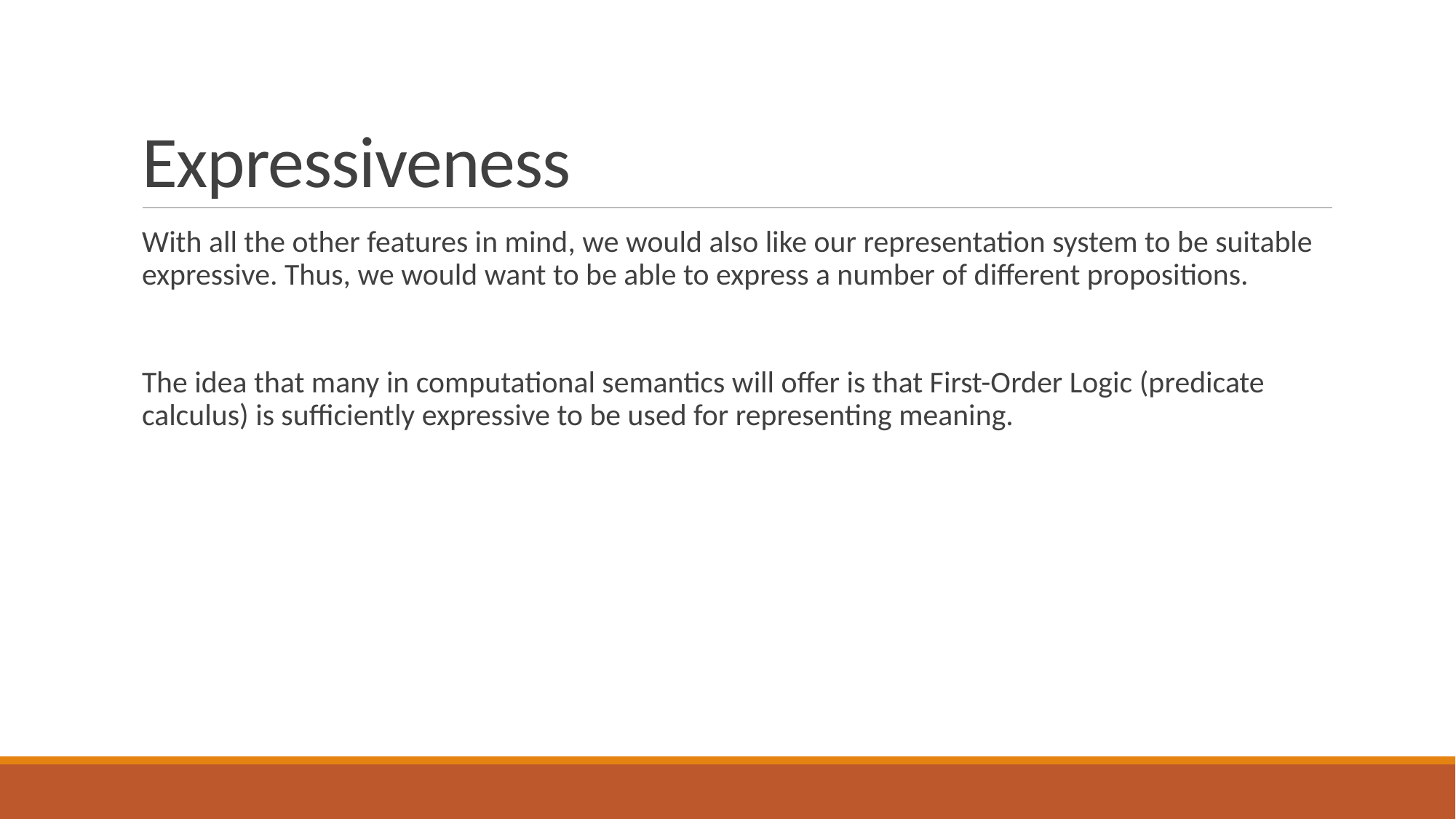

# Expressiveness
With all the other features in mind, we would also like our representation system to be suitable expressive. Thus, we would want to be able to express a number of different propositions.

The idea that many in computational semantics will offer is that First-Order Logic (predicate calculus) is sufficiently expressive to be used for representing meaning.